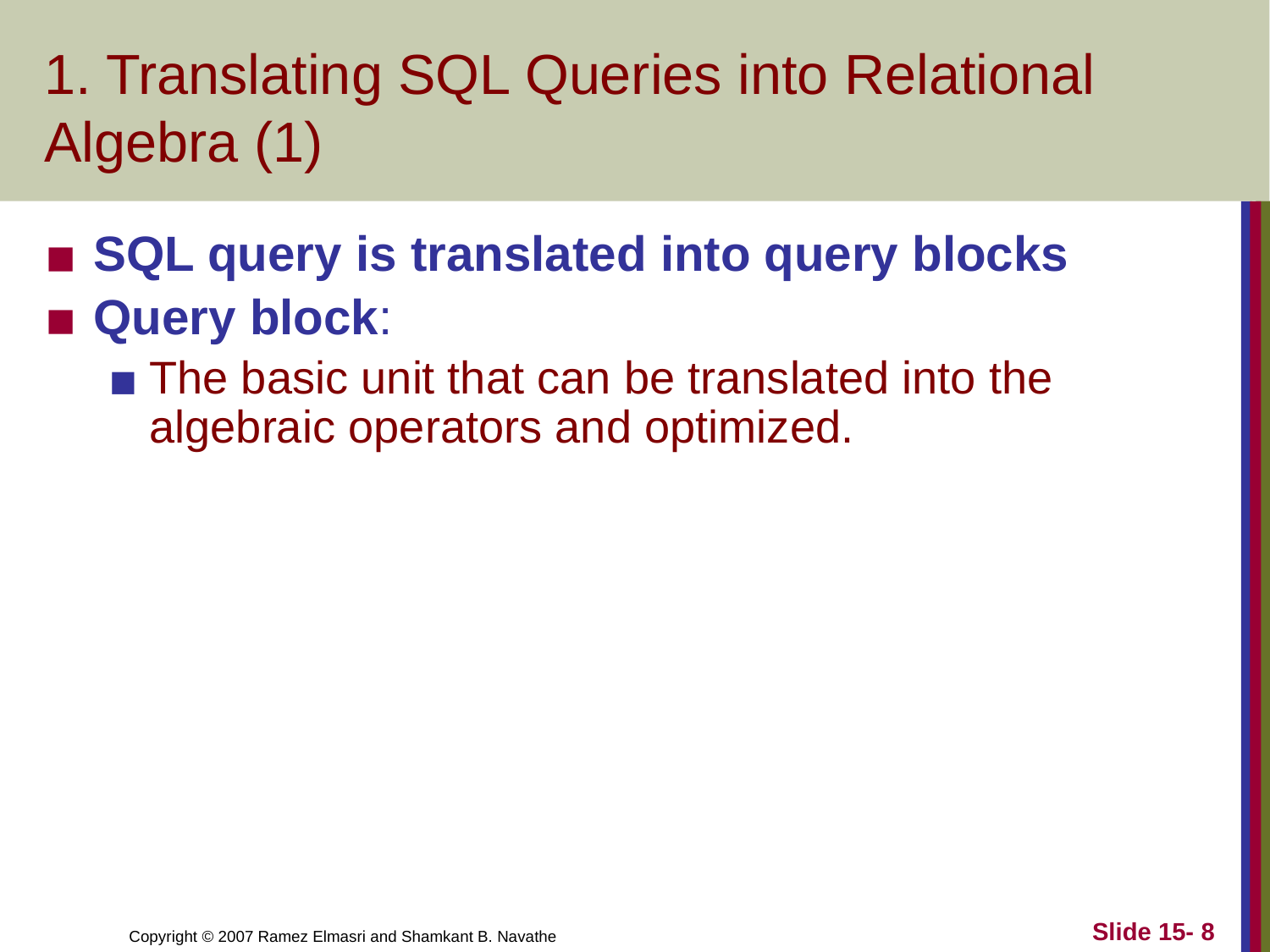

# 1. Translating SQL Queries into Relational Algebra (1)
SQL query is translated into query blocks
Query block:
The basic unit that can be translated into the algebraic operators and optimized.
Slide 15- 8